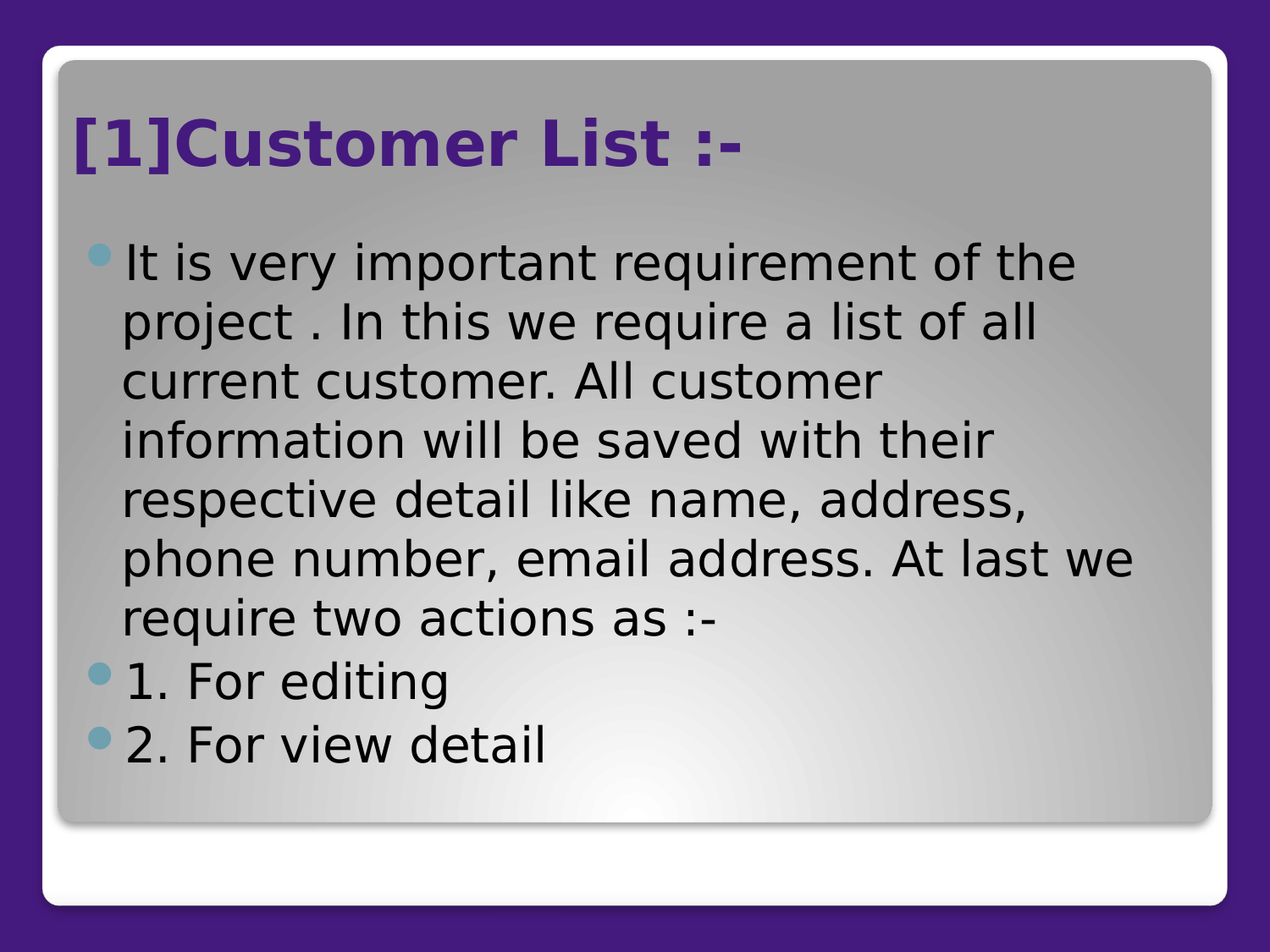

# [1]Customer List :-
It is very important requirement of the project . In this we require a list of all current customer. All customer information will be saved with their respective detail like name, address, phone number, email address. At last we require two actions as :-
1. For editing
2. For view detail